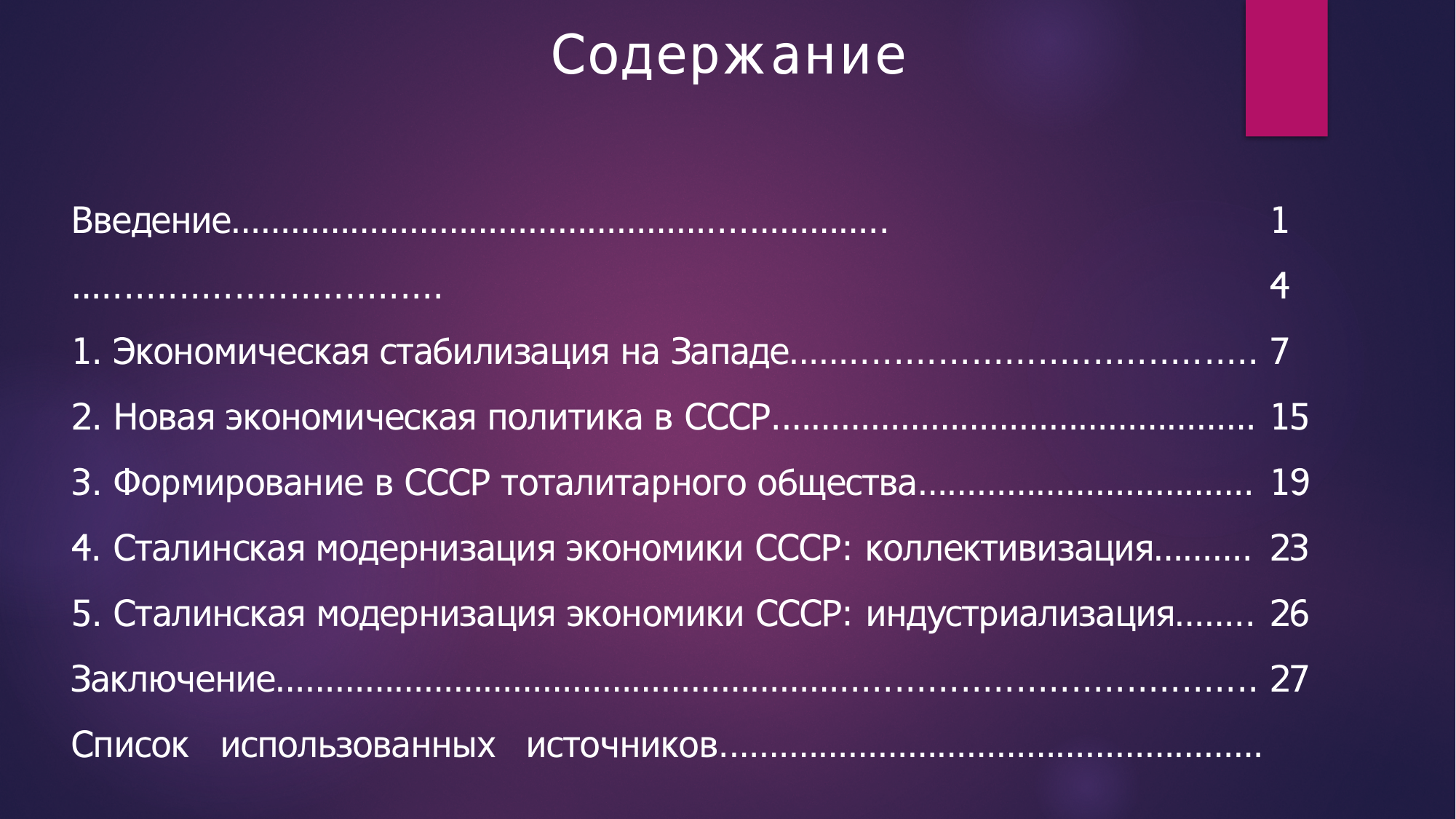

Содержание
Введение…………………………………………....…………..…...............................
1. Экономическая стабилизация на Западе…….....................................
2. Новая экономическая политика в СССР.…………………………………………
3. Формирование в СССР тоталитарного общества…………………………….
4. Сталинская модернизация экономики СССР: коллективизация……….
5. Сталинская модернизация экономики СССР: индустриализация……..
Заключение…………………………………………………......................................
Список использованных источников.………………………………………………
1
4
7
15
19
23
26
27